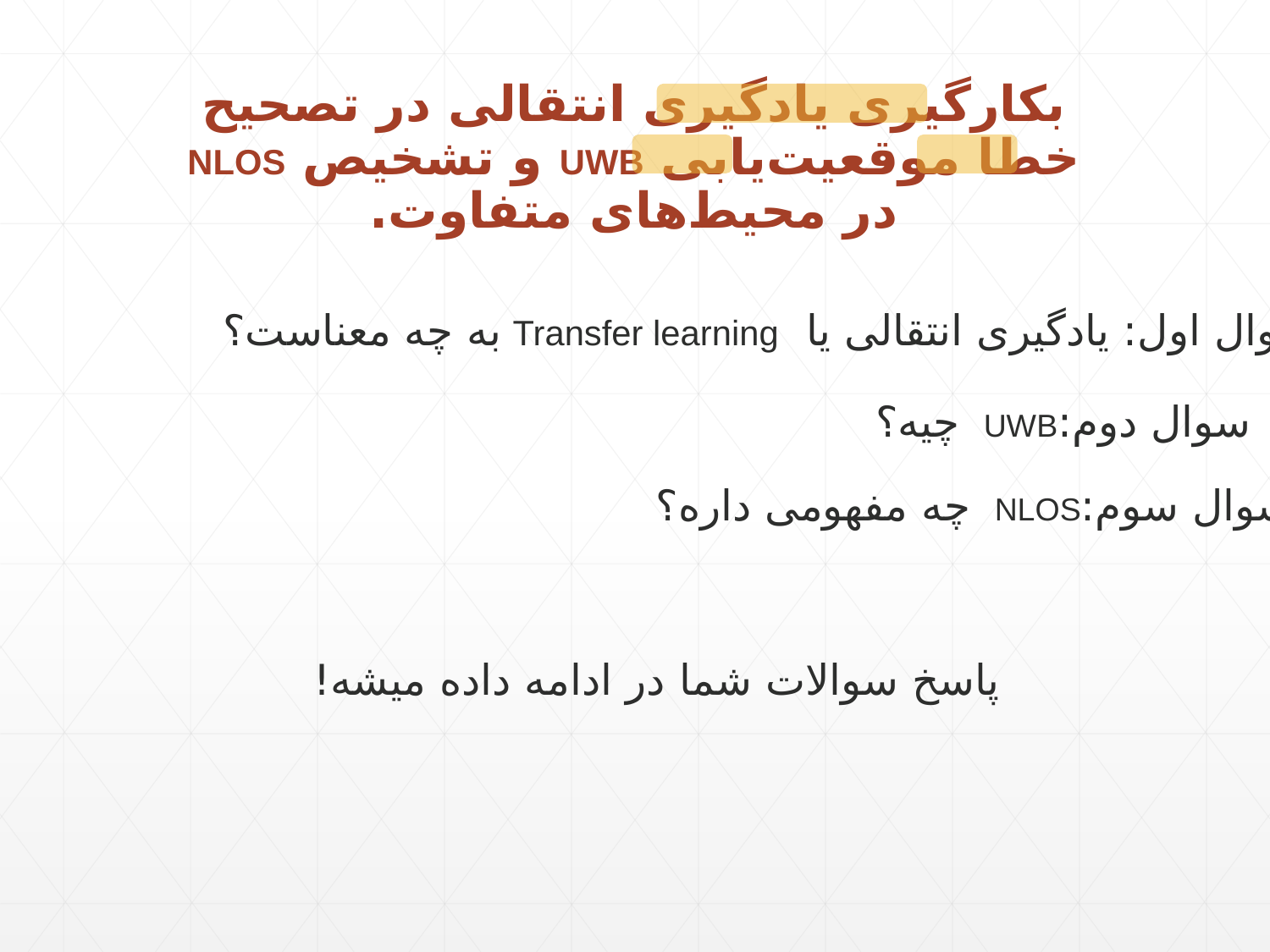

بکارگیری یادگیری انتقالی در تصحیح خطا موقعیت‌یابی UWB و تشخیص NLOS در محیط‌های متفاوت.

سوال اول: یادگیری انتقالی یا  Transfer learning به چه معناست؟
سوال دوم:UWB  چیه؟
سوال سوم:NLOS  چه مفهومی داره؟
پاسخ سوالات شما در ادامه داده میشه!